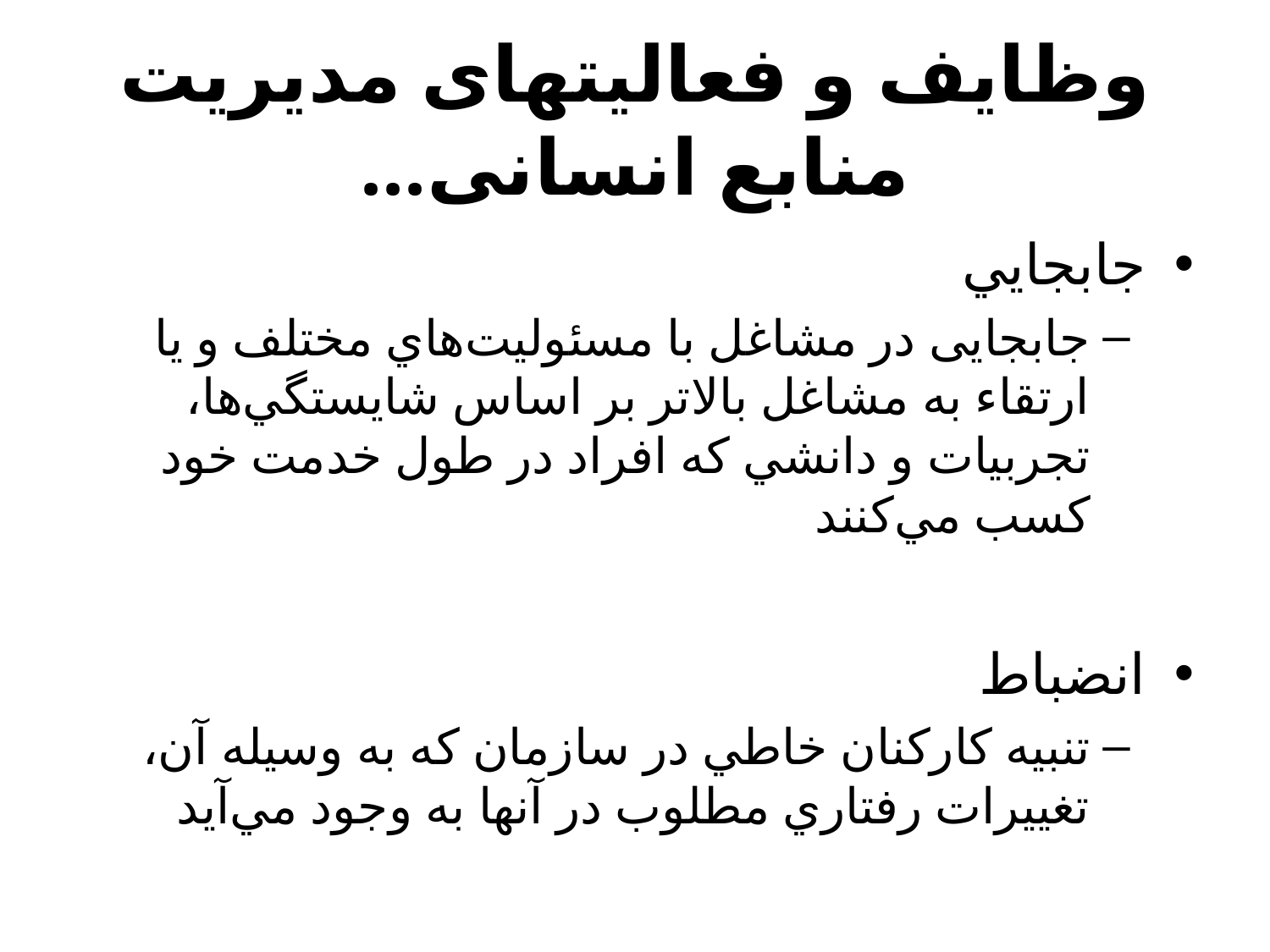

# وظايف و فعالیتهای مديريت منابع انسانى...
جابجايي
جابجایی در مشاغل با مسئوليت‌هاي مختلف و یا ارتقاء به مشاغل بالاتر بر اساس شايستگي‌ها، تجربيات و دانشي كه افراد در طول خدمت خود كسب مي‌كنند

انضباط
تنبيه كاركنان خاطي در سازمان كه به وسيله آن، تغييرات رفتاري مطلوب در آنها به وجود مي‌آيد